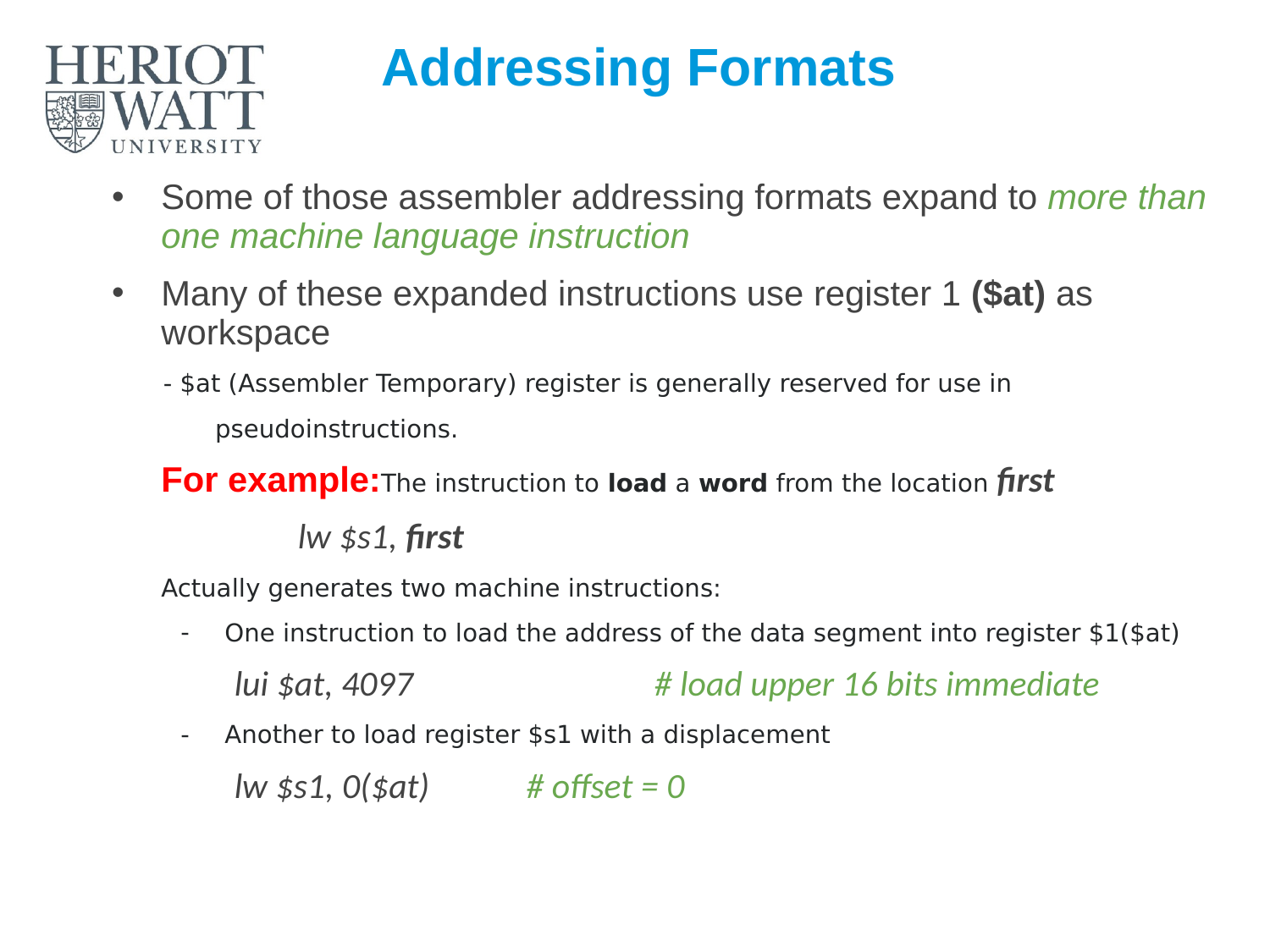

# Addressing Formats
Some of those assembler addressing formats expand to more than one machine language instruction
Many of these expanded instructions use register 1 ($at) as workspace
          - $at (Assembler Temporary) register is generally reserved for use in
               pseudoinstructions.
For example:The instruction to load a word from the location first
	 lw $s1, first
Actually generates two machine instructions:
One instruction to load the address of the data segment into register $1($at)
 lui $at, 4097		     # load upper 16 bits immediate
Another to load register $s1 with a displacement
 lw $s1, 0($at)            # offset = 0